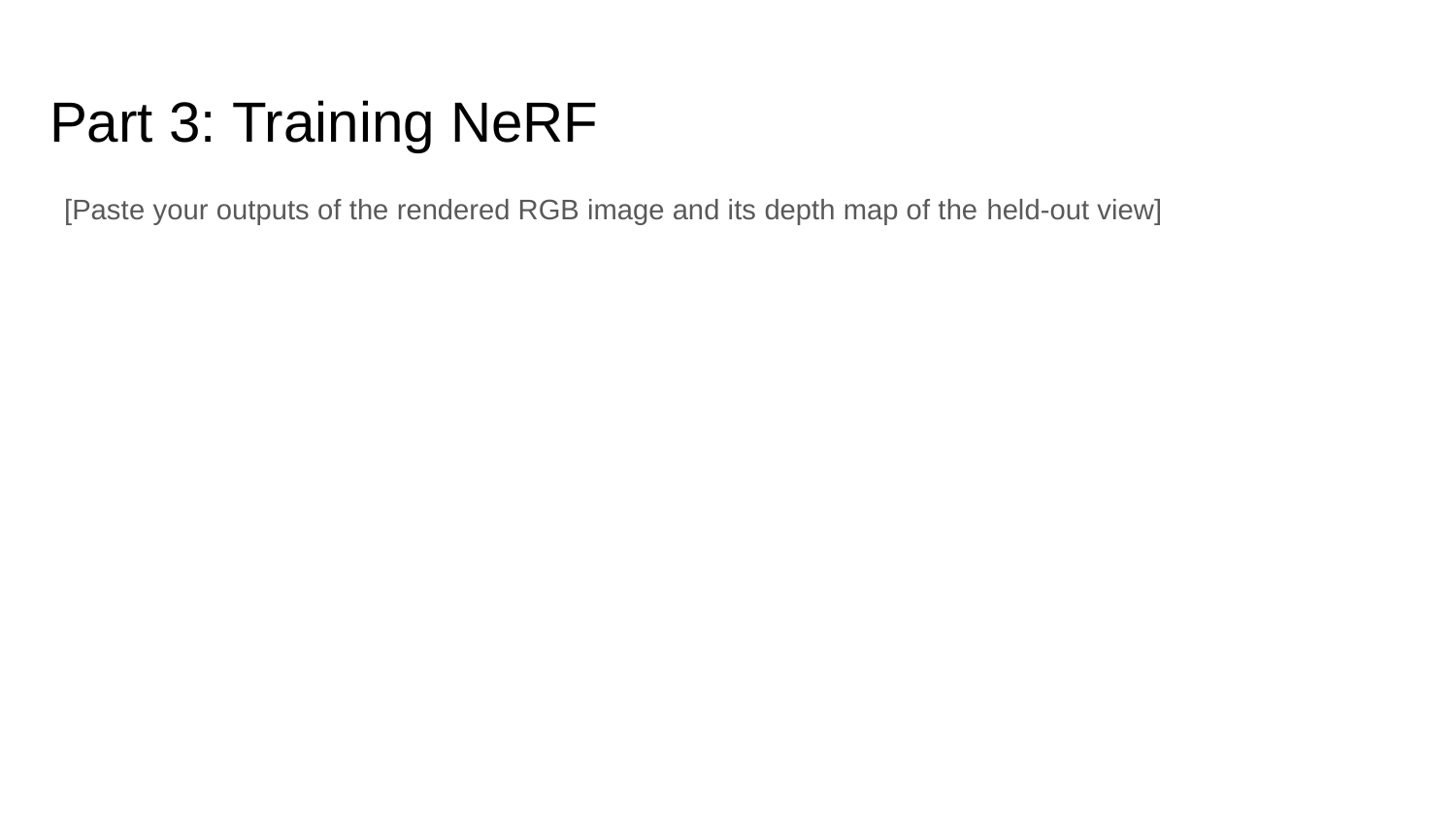

# Part 3: Training NeRF

[Paste your outputs of the rendered RGB image and its depth map of the held-out view]